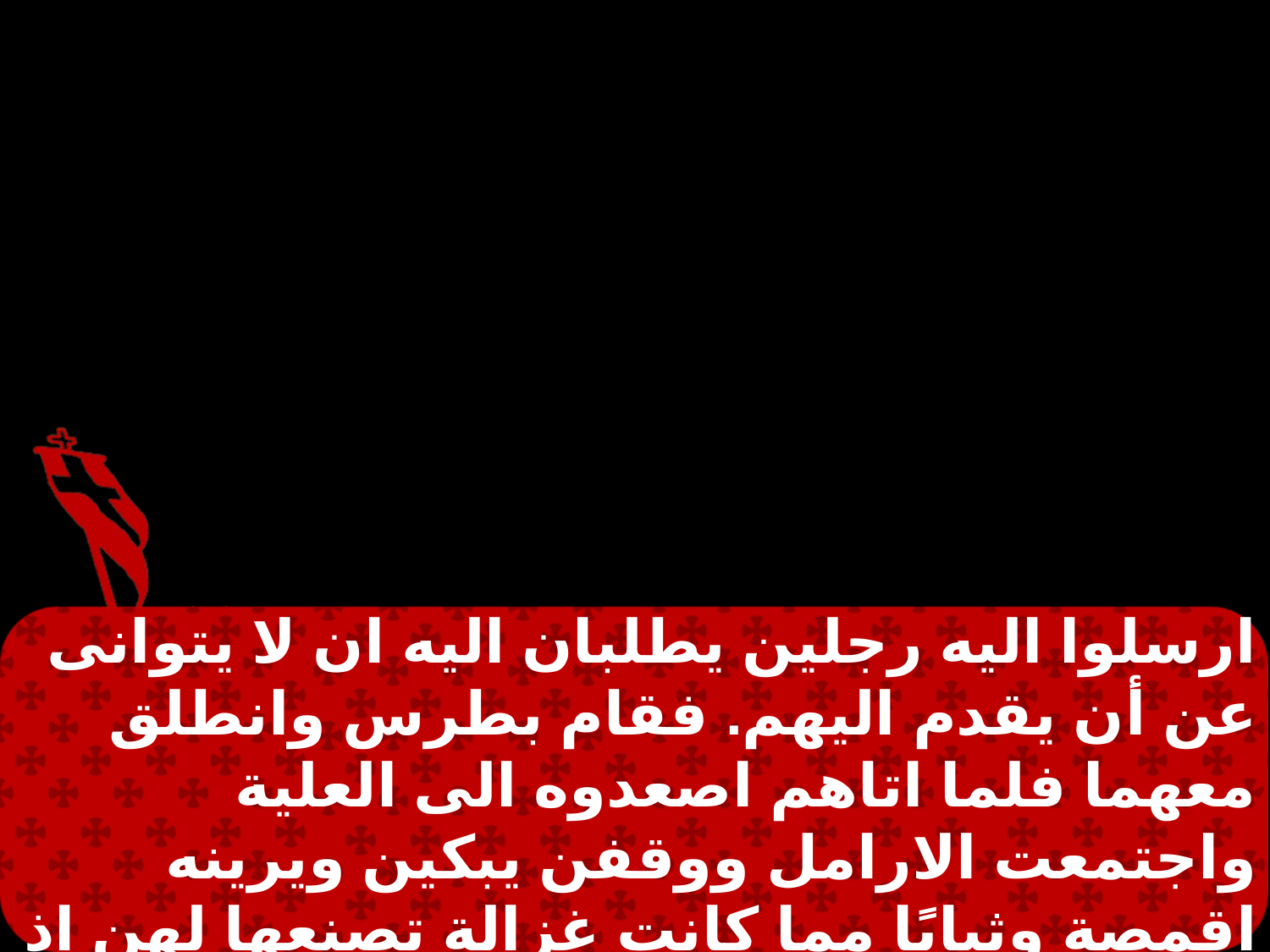

ارسلوا اليه رجلين يطلبان اليه ان لا يتوانى عن أن يقدم اليهم. فقام بطرس وانطلق معهما فلما اتاهم اصعدوه الى العلية واجتمعت الارامل ووقفن يبكين ويرينه اقمصة وثيابًا مما كانت غزالة تصنعها لهن اذ كانت بعد في الحياة فأخرج بطرس